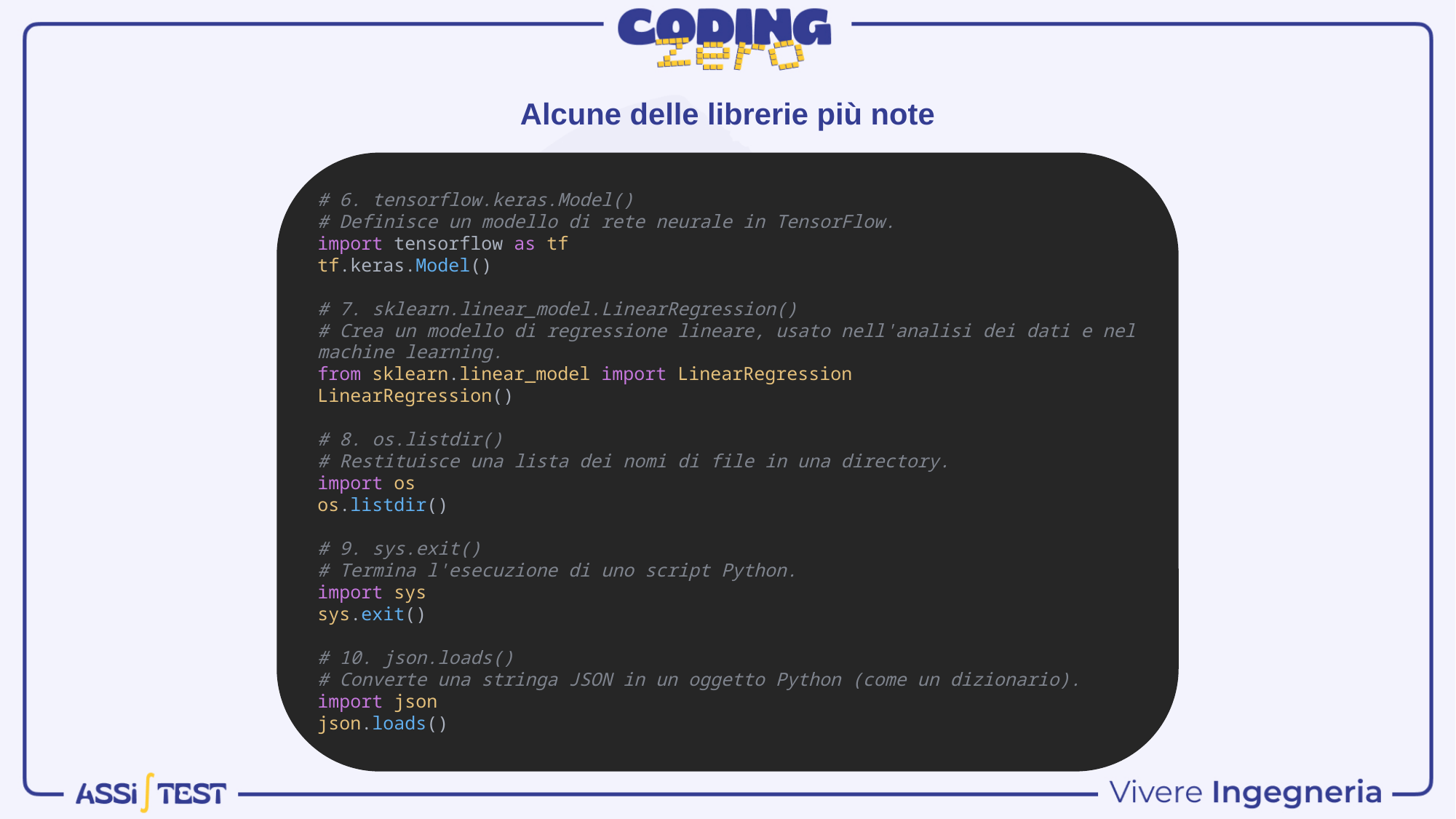

Alcune delle librerie più note
# 6. tensorflow.keras.Model()
# Definisce un modello di rete neurale in TensorFlow.
import tensorflow as tf
tf.keras.Model()
# 7. sklearn.linear_model.LinearRegression()
# Crea un modello di regressione lineare, usato nell'analisi dei dati e nel machine learning.
from sklearn.linear_model import LinearRegression
LinearRegression()
# 8. os.listdir()
# Restituisce una lista dei nomi di file in una directory.
import os
os.listdir()
# 9. sys.exit()
# Termina l'esecuzione di uno script Python.
import sys
sys.exit()
# 10. json.loads()
# Converte una stringa JSON in un oggetto Python (come un dizionario).
import json
json.loads()